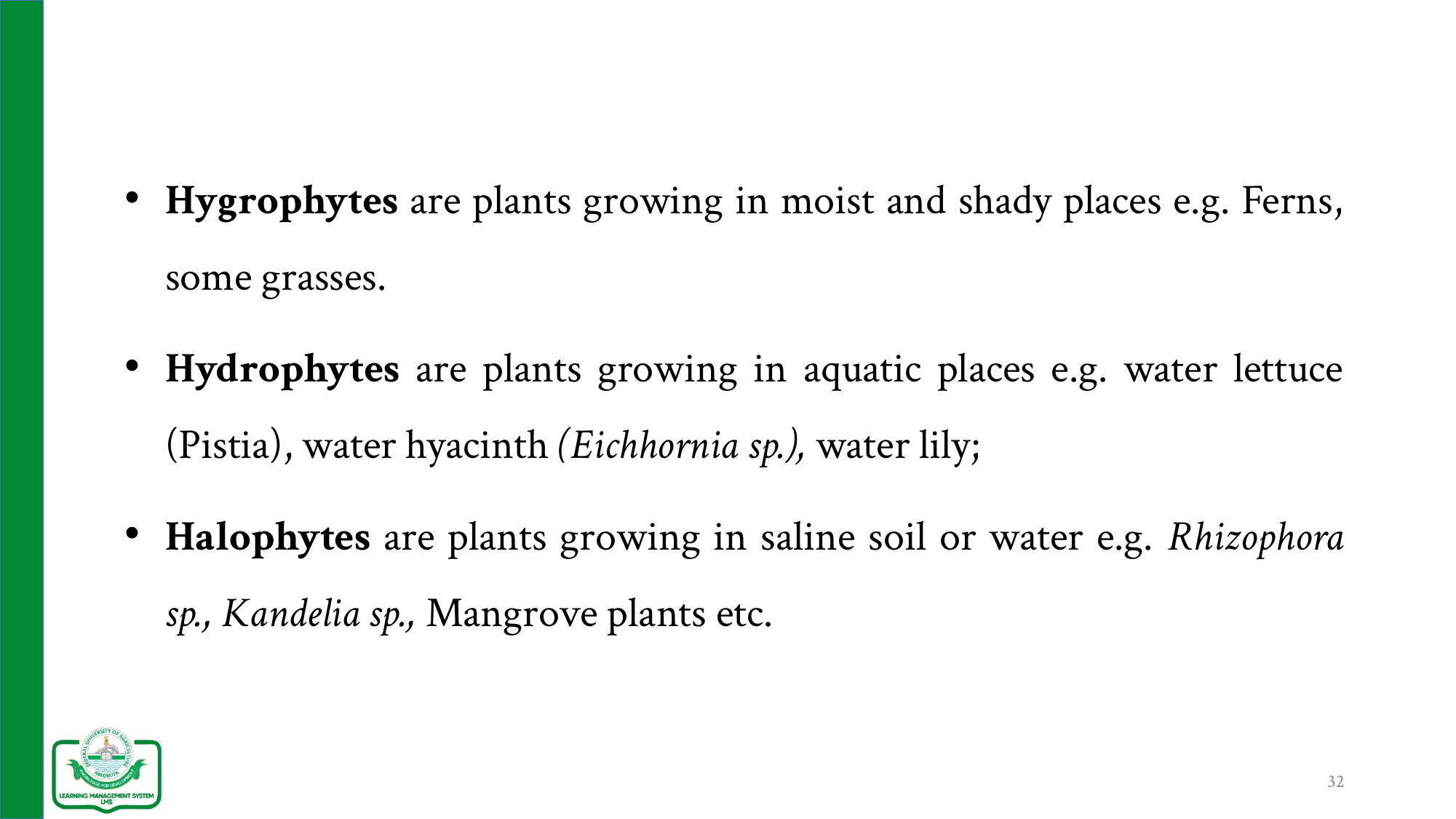

#
Hygrophytes are plants growing in moist and shady places e.g. Ferns, some grasses.
Hydrophytes are plants growing in aquatic places e.g. water lettuce (Pistia), water hyacinth (Eichhornia sp.), water lily;
Halophytes are plants growing in saline soil or water e.g. Rhizophora sp., Kandelia sp., Mangrove plants etc.

32